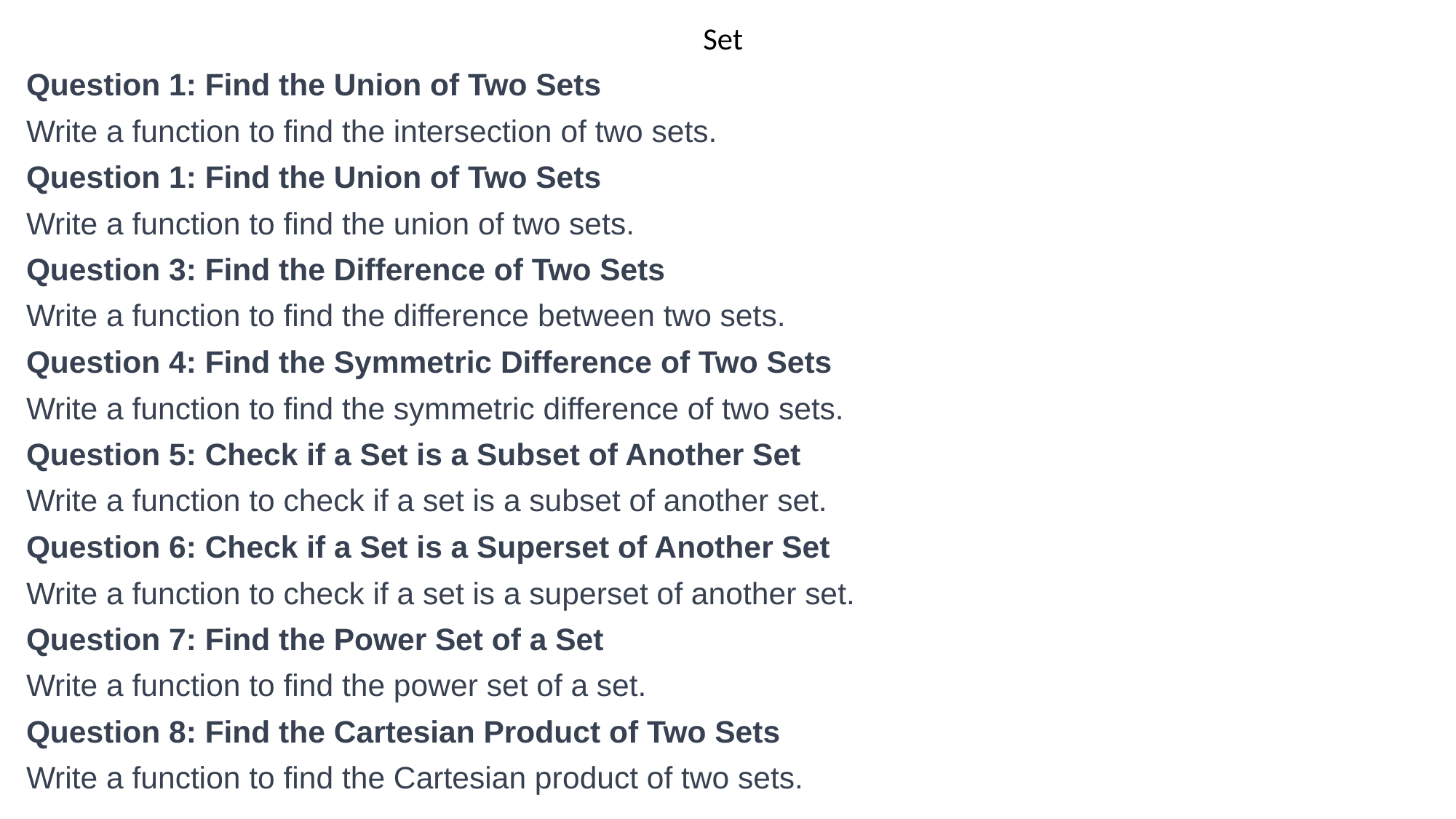

Set
Question 1: Find the Union of Two Sets
Write a function to find the intersection of two sets.
Question 1: Find the Union of Two Sets
Write a function to find the union of two sets.
Question 3: Find the Difference of Two Sets
Write a function to find the difference between two sets.
Question 4: Find the Symmetric Difference of Two Sets
Write a function to find the symmetric difference of two sets.
Question 5: Check if a Set is a Subset of Another Set
Write a function to check if a set is a subset of another set.
Question 6: Check if a Set is a Superset of Another Set
Write a function to check if a set is a superset of another set.
Question 7: Find the Power Set of a Set
Write a function to find the power set of a set.
Question 8: Find the Cartesian Product of Two Sets
Write a function to find the Cartesian product of two sets.